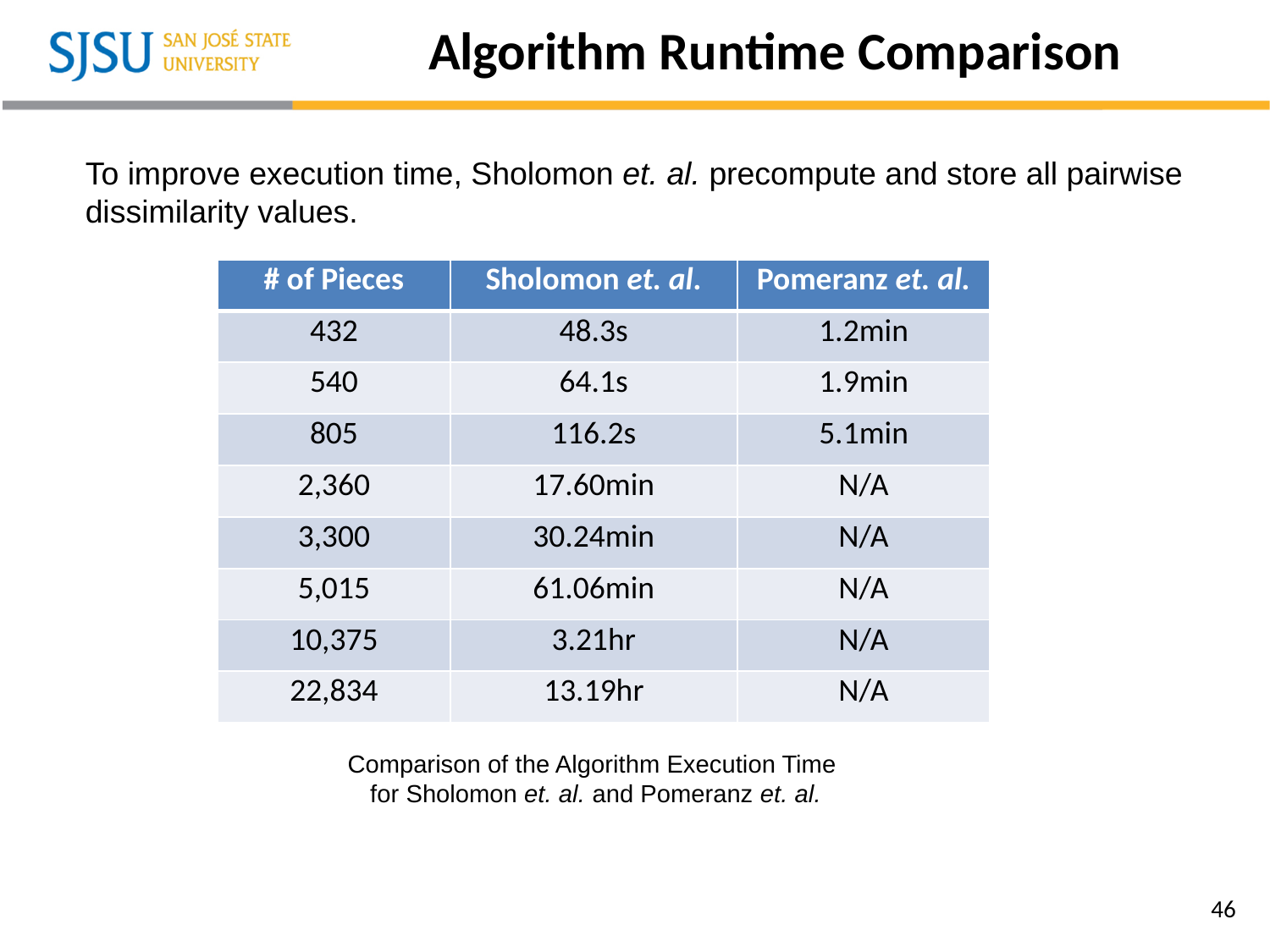

# Algorithm Runtime Comparison
To improve execution time, Sholomon et. al. precompute and store all pairwise dissimilarity values.
| # of Pieces | Sholomon et. al. | Pomeranz et. al. |
| --- | --- | --- |
| 432 | 48.3s | 1.2min |
| 540 | 64.1s | 1.9min |
| 805 | 116.2s | 5.1min |
| 2,360 | 17.60min | N/A |
| 3,300 | 30.24min | N/A |
| 5,015 | 61.06min | N/A |
| 10,375 | 3.21hr | N/A |
| 22,834 | 13.19hr | N/A |
Comparison of the Algorithm Execution Time
for Sholomon et. al. and Pomeranz et. al.
46